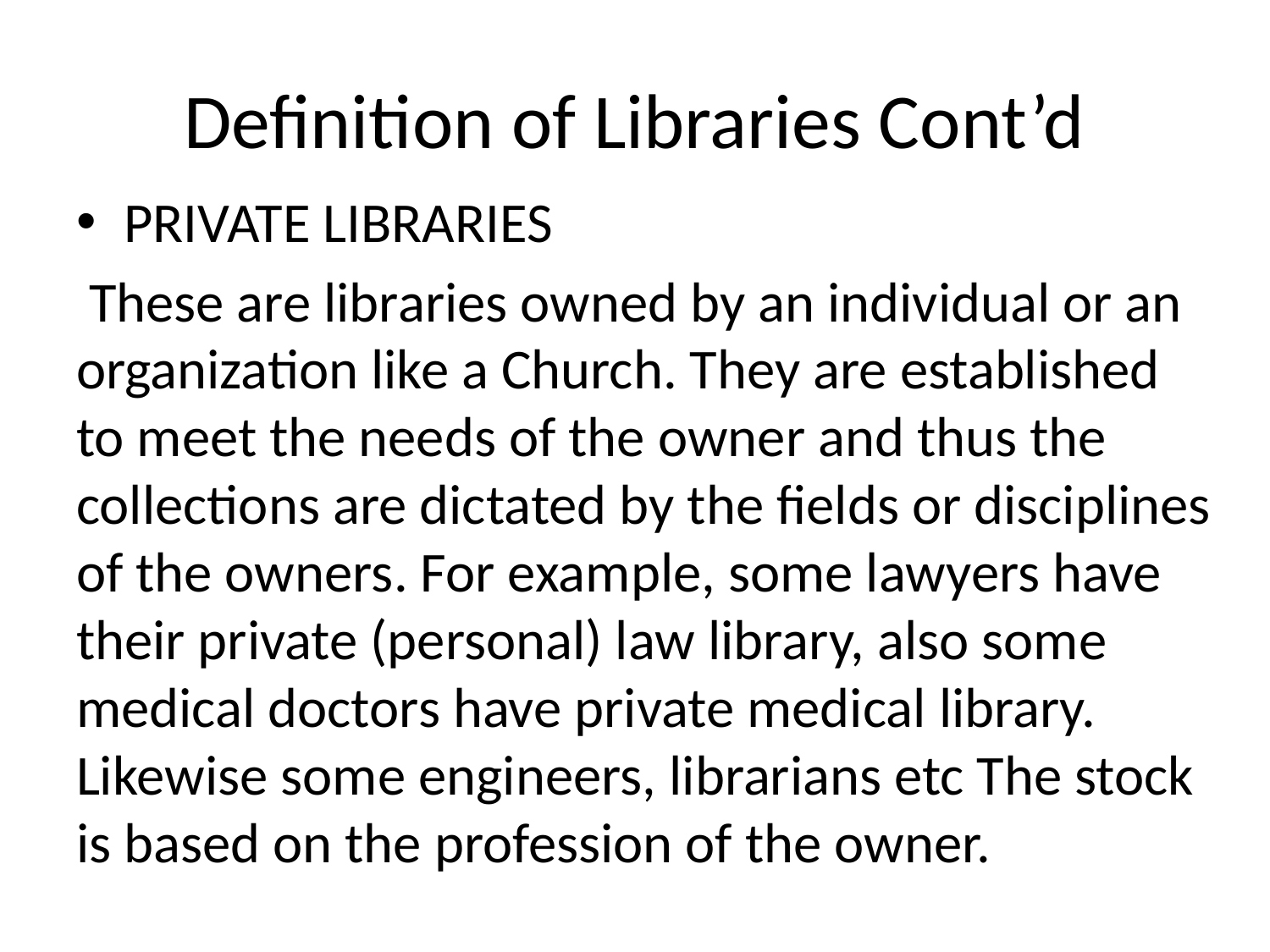

# Definition of Libraries Cont’d
PRIVATE LIBRARIES
 These are libraries owned by an individual or an organization like a Church. They are established to meet the needs of the owner and thus the collections are dictated by the fields or disciplines of the owners. For example, some lawyers have their private (personal) law library, also some medical doctors have private medical library. Likewise some engineers, librarians etc The stock is based on the profession of the owner.